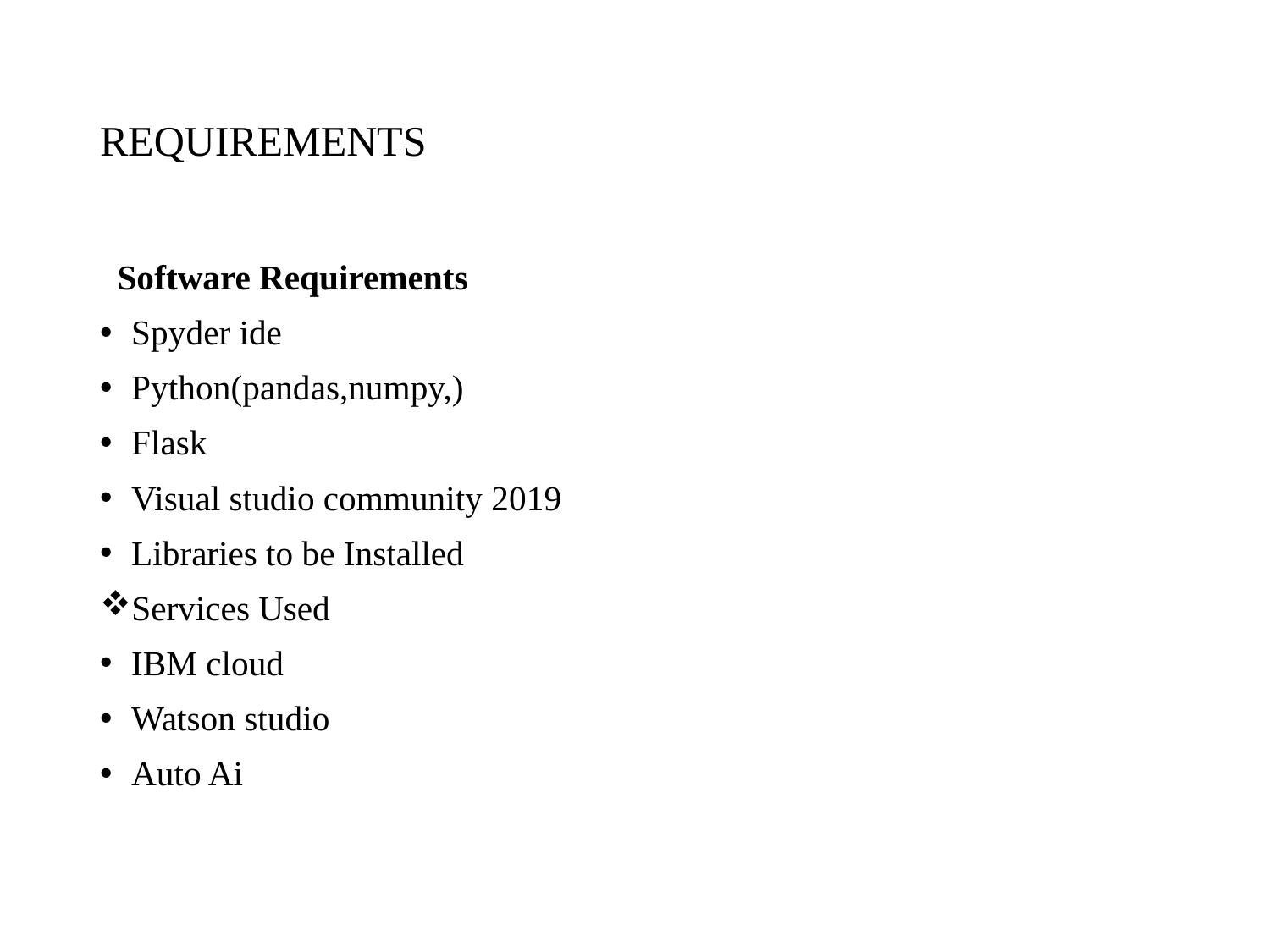

# REQUIREMENTS
  Software Requirements
Spyder ide
Python(pandas,numpy,)
Flask
Visual studio community 2019
Libraries to be Installed
Services Used
IBM cloud
Watson studio
Auto Ai